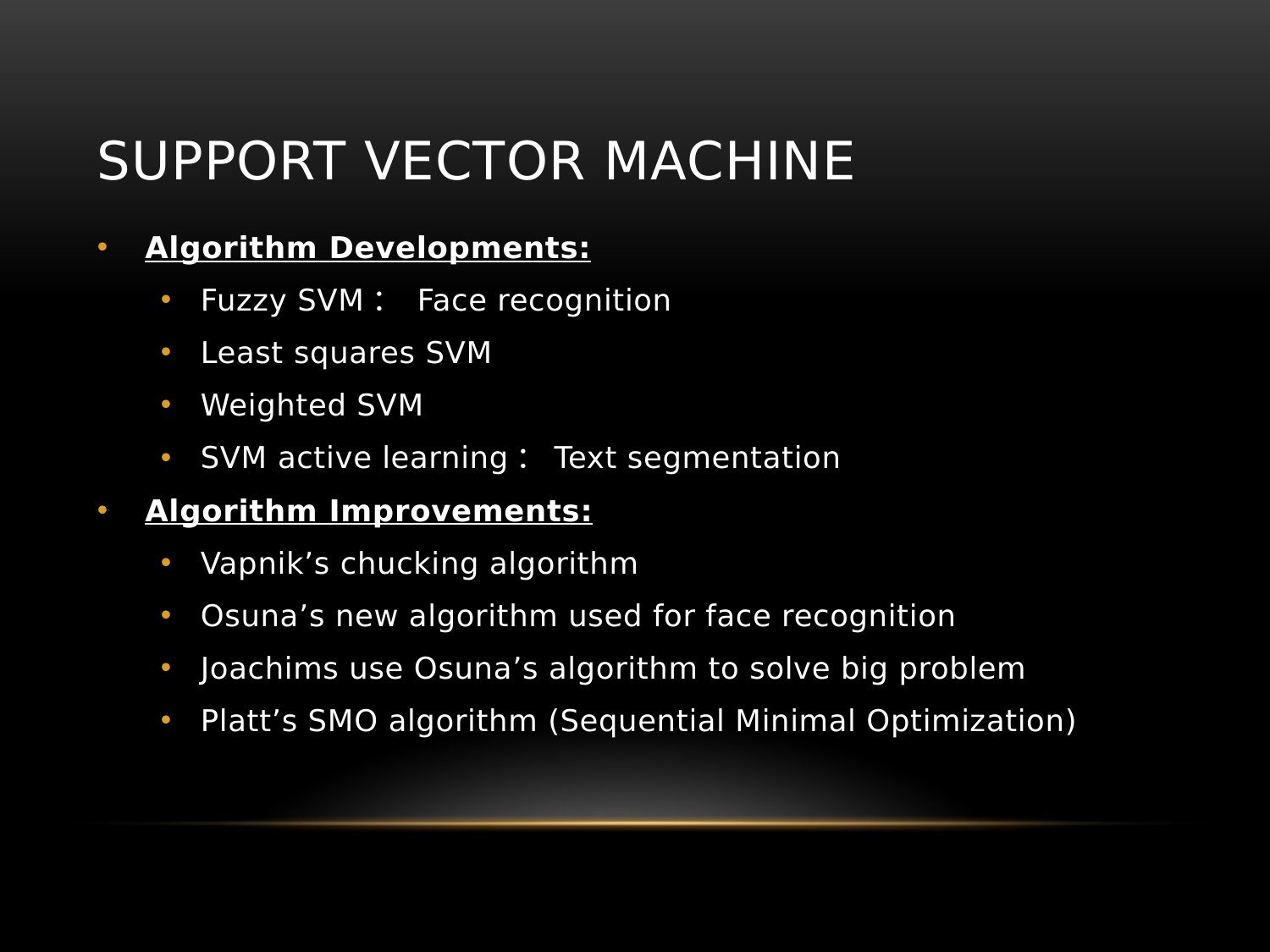

# SUPPORT VECTOR MACHINE
Algorithm Developments:
Fuzzy SVM： Face recognition
Least squares SVM
Weighted SVM
SVM active learning：Text segmentation
Algorithm Improvements:
Vapnik’s chucking algorithm
Osuna’s new algorithm used for face recognition
Joachims use Osuna’s algorithm to solve big problem
Platt’s SMO algorithm (Sequential Minimal Optimization)